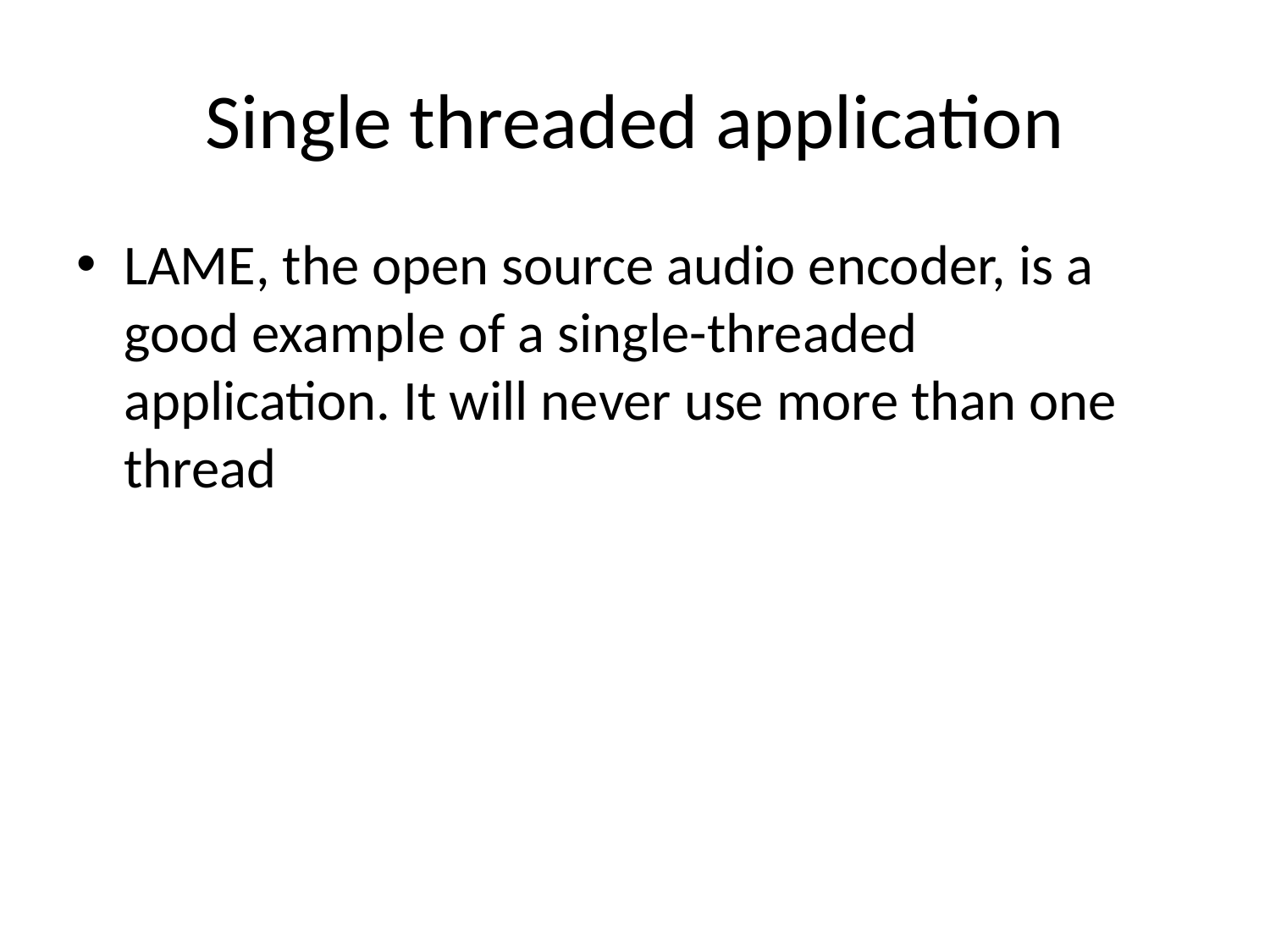

# Single threaded application
LAME, the open source audio encoder, is a good example of a single-threaded application. It will never use more than one thread